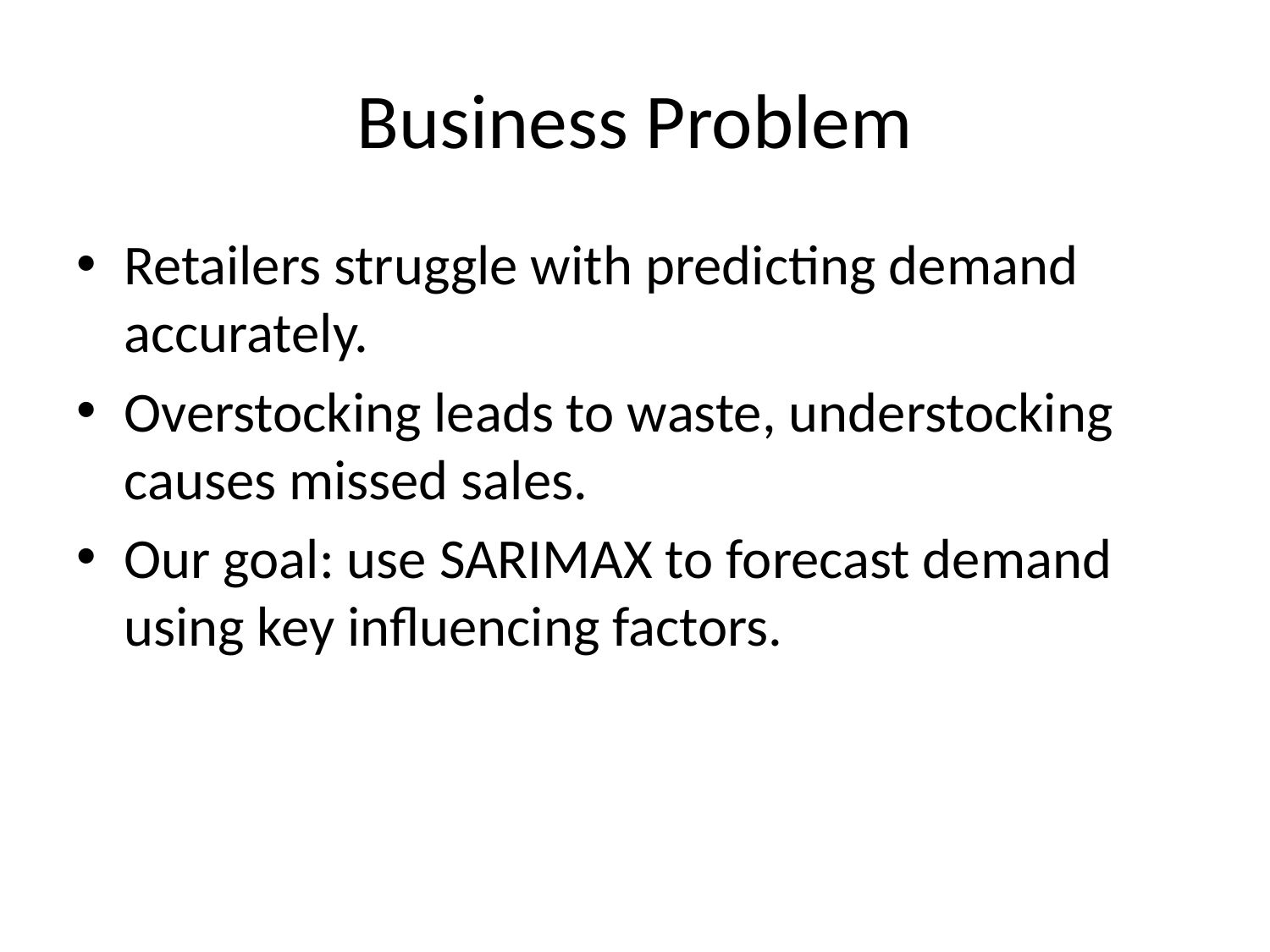

# Business Problem
Retailers struggle with predicting demand accurately.
Overstocking leads to waste, understocking causes missed sales.
Our goal: use SARIMAX to forecast demand using key influencing factors.